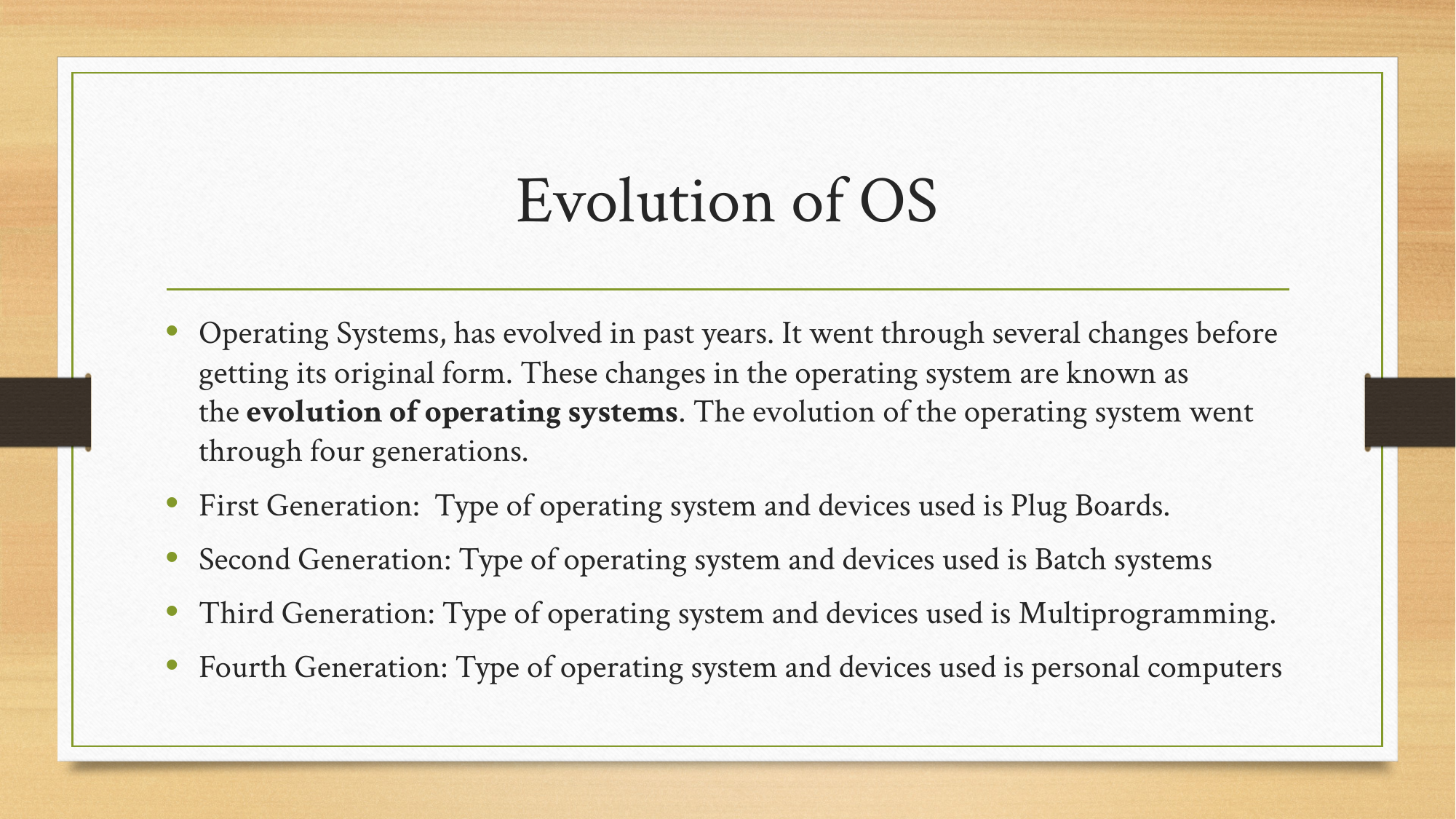

# Evolution of OS
Operating Systems, has evolved in past years. It went through several changes before getting its original form. These changes in the operating system are known as the evolution of operating systems. The evolution of the operating system went through four generations.
First Generation:  Type of operating system and devices used is Plug Boards.
Second Generation: Type of operating system and devices used is Batch systems
Third Generation: Type of operating system and devices used is Multiprogramming.
Fourth Generation: Type of operating system and devices used is personal computers